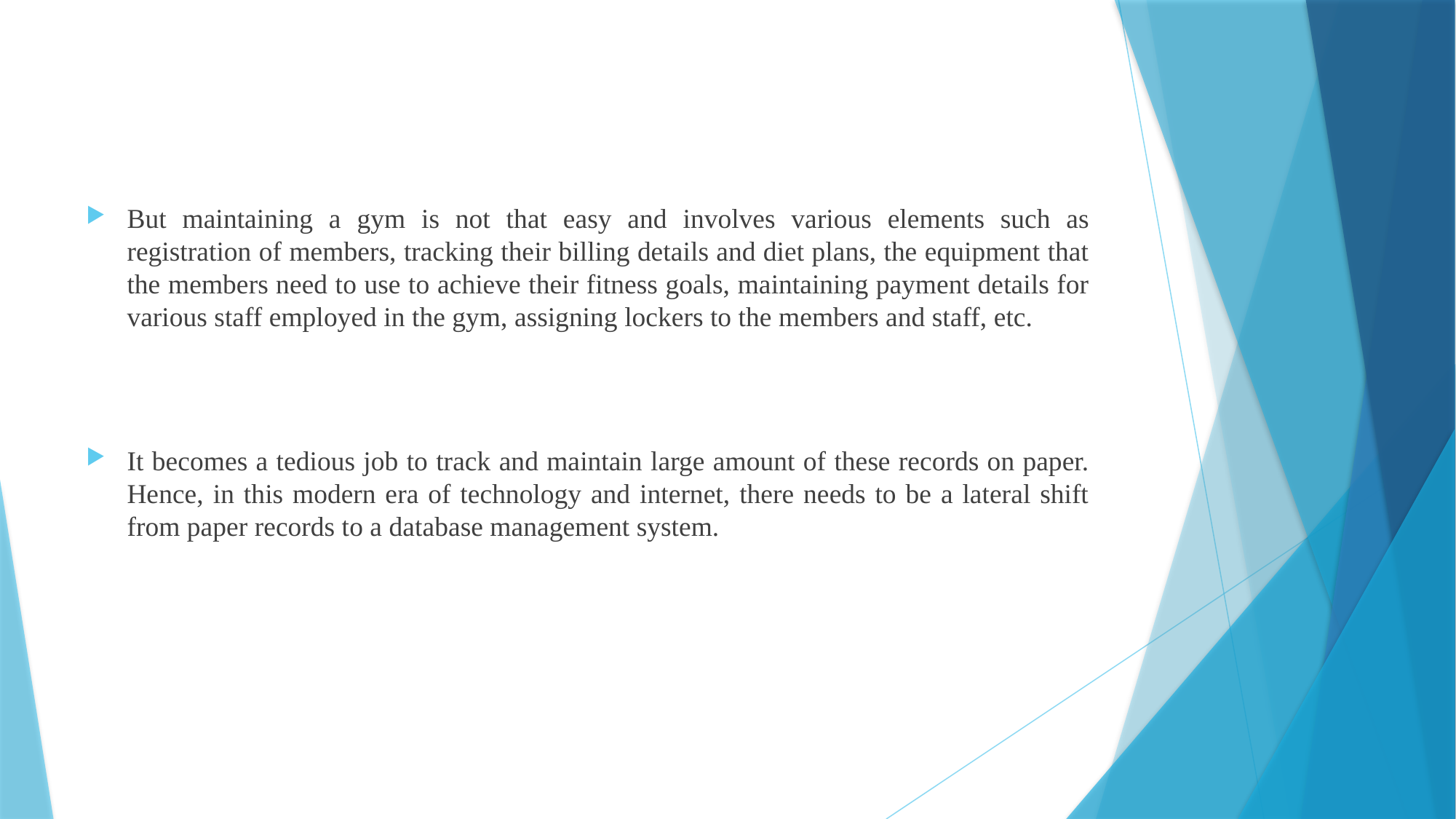

But maintaining a gym is not that easy and involves various elements such as registration of members, tracking their billing details and diet plans, the equipment that the members need to use to achieve their fitness goals, maintaining payment details for various staff employed in the gym, assigning lockers to the members and staff, etc.

It becomes a tedious job to track and maintain large amount of these records on paper. Hence, in this modern era of technology and internet, there needs to be a lateral shift from paper records to a database management system.